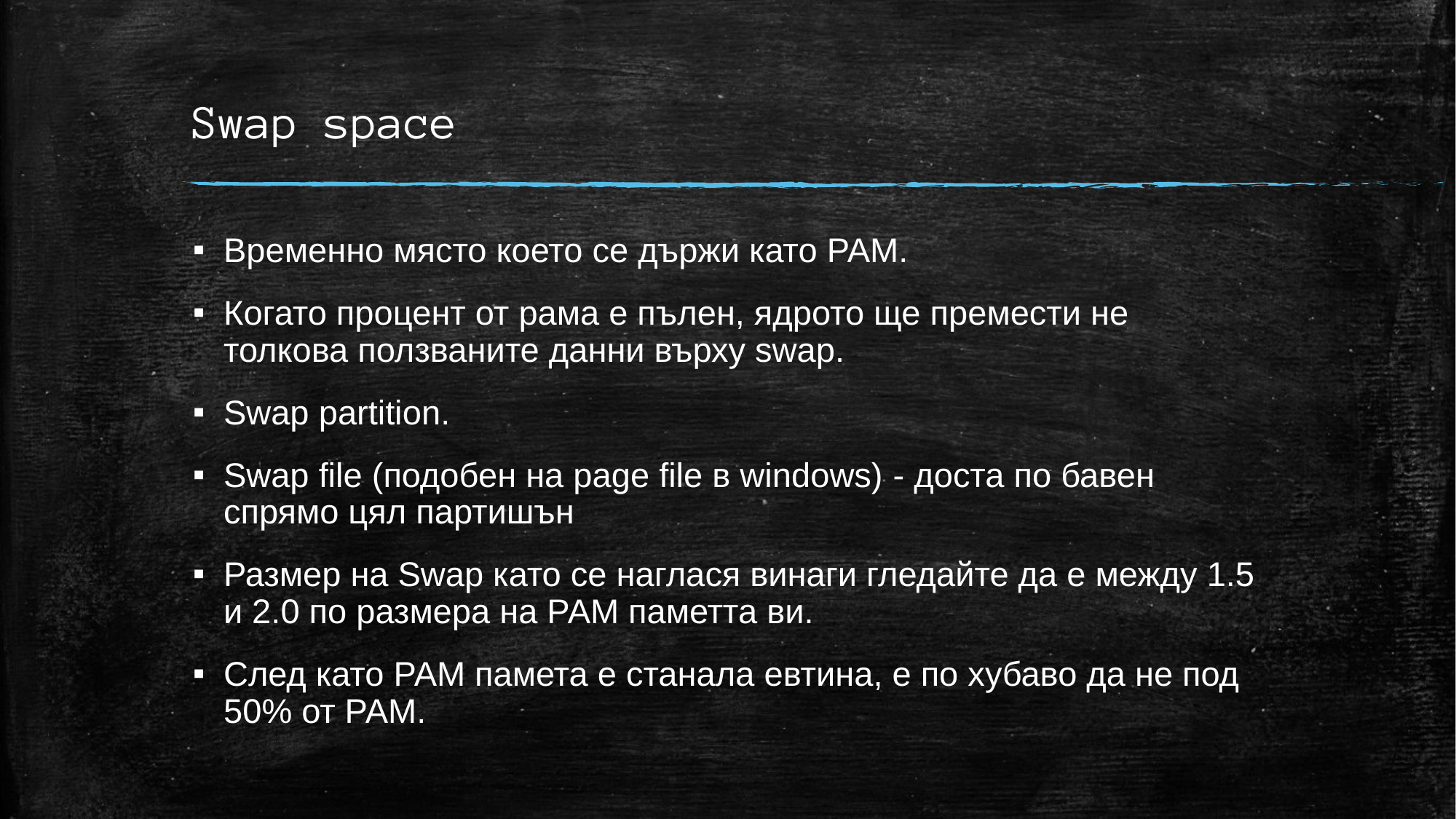

# Swap space
Временно място което се държи като РАМ.
Когато процент от рама е пълен, ядрото ще премести не толкова ползваните данни върху swap.
Swap partition.
Swap file (подобен на page file в windows) - доста по бавен спрямо цял партишън
Размер на Swap като се наглася винаги гледайте да е между 1.5 и 2.0 по размера на РАМ паметта ви.
След като РАМ памета е станала евтина, е по хубаво да не под 50% от РАМ.